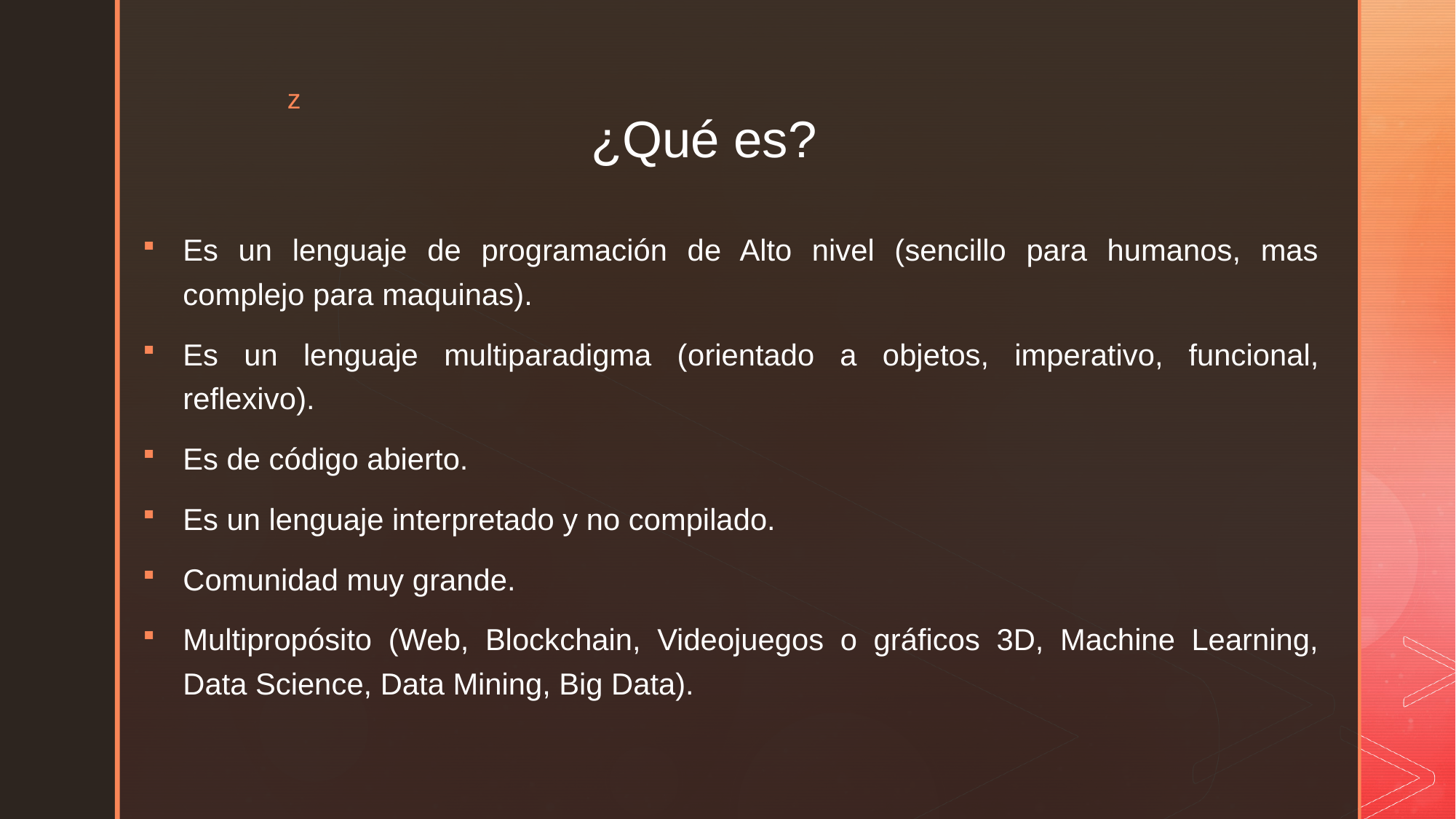

# ¿Qué es?
Es un lenguaje de programación de Alto nivel (sencillo para humanos, mas complejo para maquinas).
Es un lenguaje multiparadigma (orientado a objetos, imperativo, funcional, reflexivo).
Es de código abierto.
Es un lenguaje interpretado y no compilado.
Comunidad muy grande.
Multipropósito (Web, Blockchain, Videojuegos o gráficos 3D, Machine Learning, Data Science, Data Mining, Big Data).